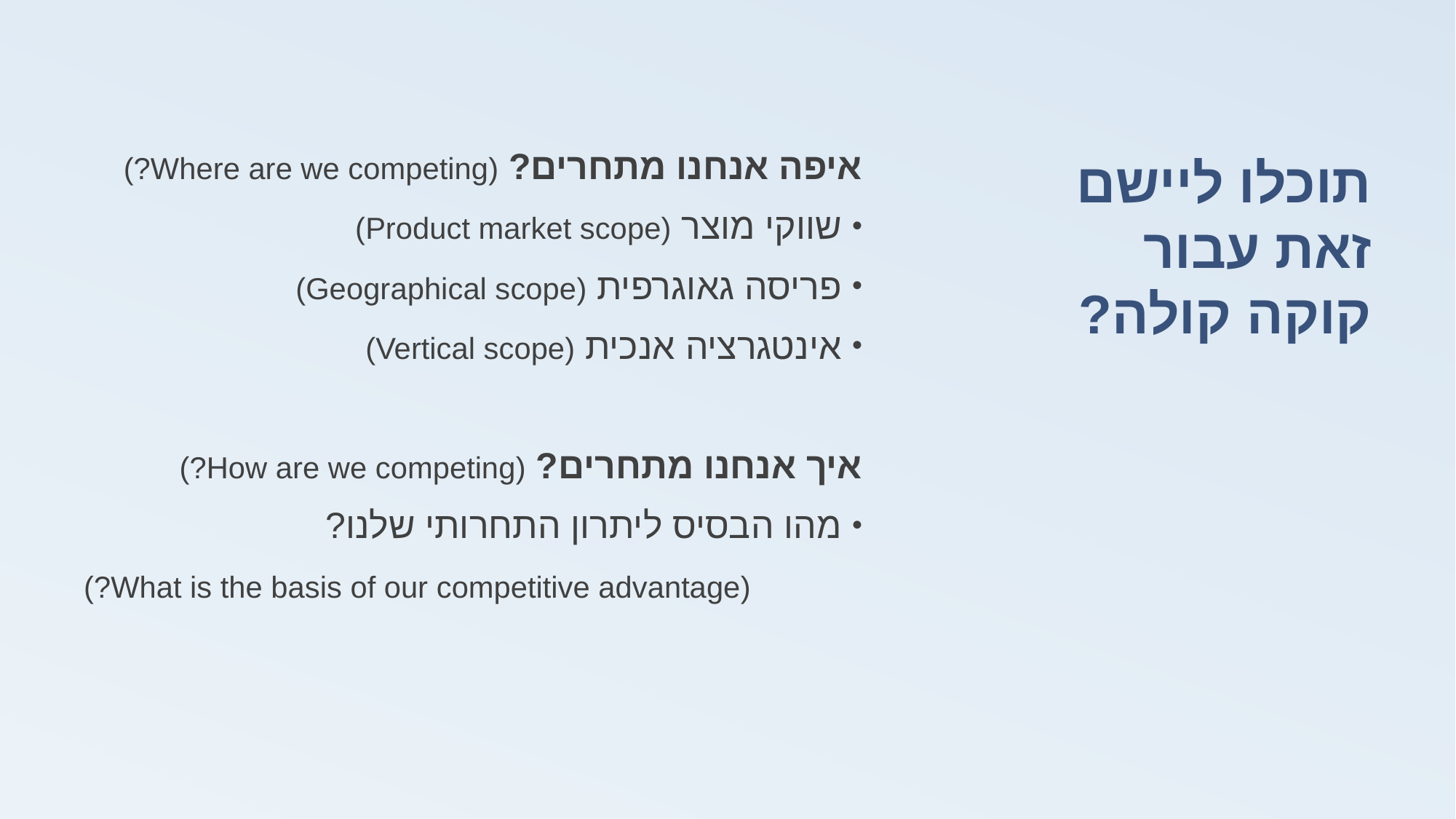

# תוכלו ליישם זאת עבור קוקה קולה?
איפה אנחנו מתחרים? (Where are we competing?)
שווקי מוצר (Product market scope)
פריסה גאוגרפית (Geographical scope)
אינטגרציה אנכית (Vertical scope)

איך אנחנו מתחרים? (How are we competing?)
מהו הבסיס ליתרון התחרותי שלנו?
 (What is the basis of our competitive advantage?)